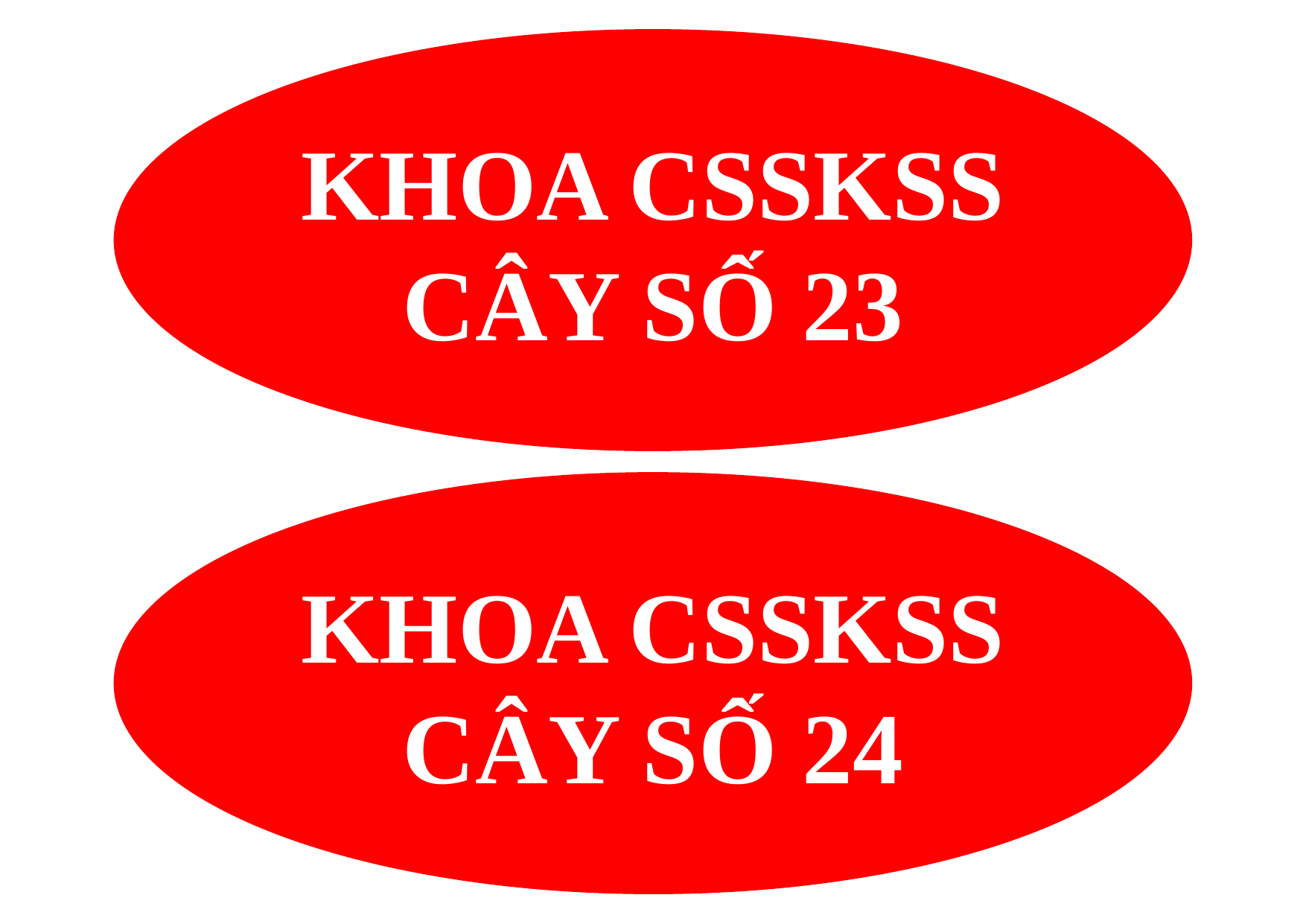

KHOA CSSKSS
CÂY SỐ 23
KHOA CSSKSS
CÂY SỐ 24